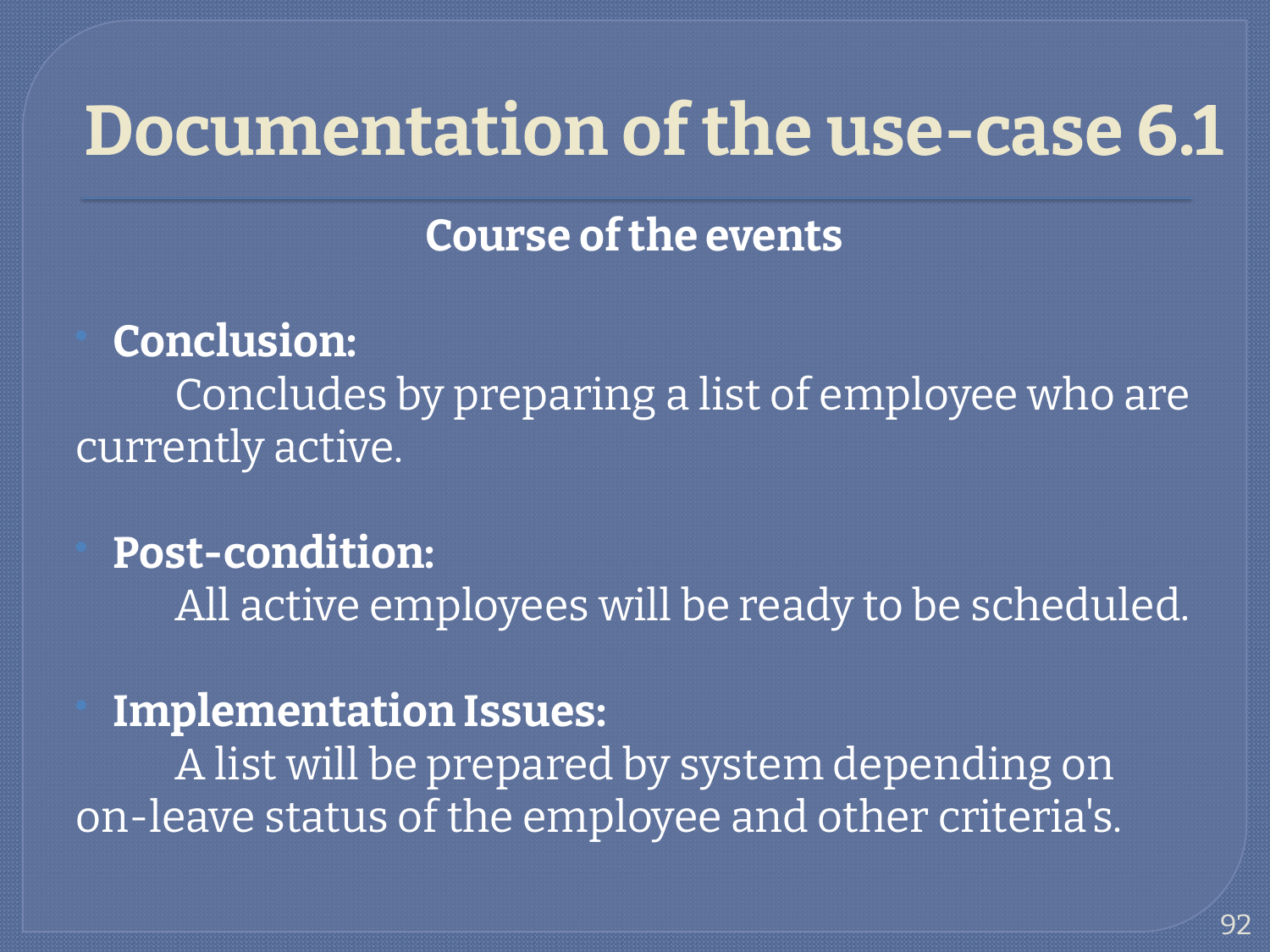

# Documentation of the use-case 6.1
Course of the events

Conclusion:
	Concludes by preparing a list of employee who are currently active.

Post-condition:
	All active employees will be ready to be scheduled.

Implementation Issues:
	A list will be prepared by system depending on on-leave status of the employee and other criteria's.

92